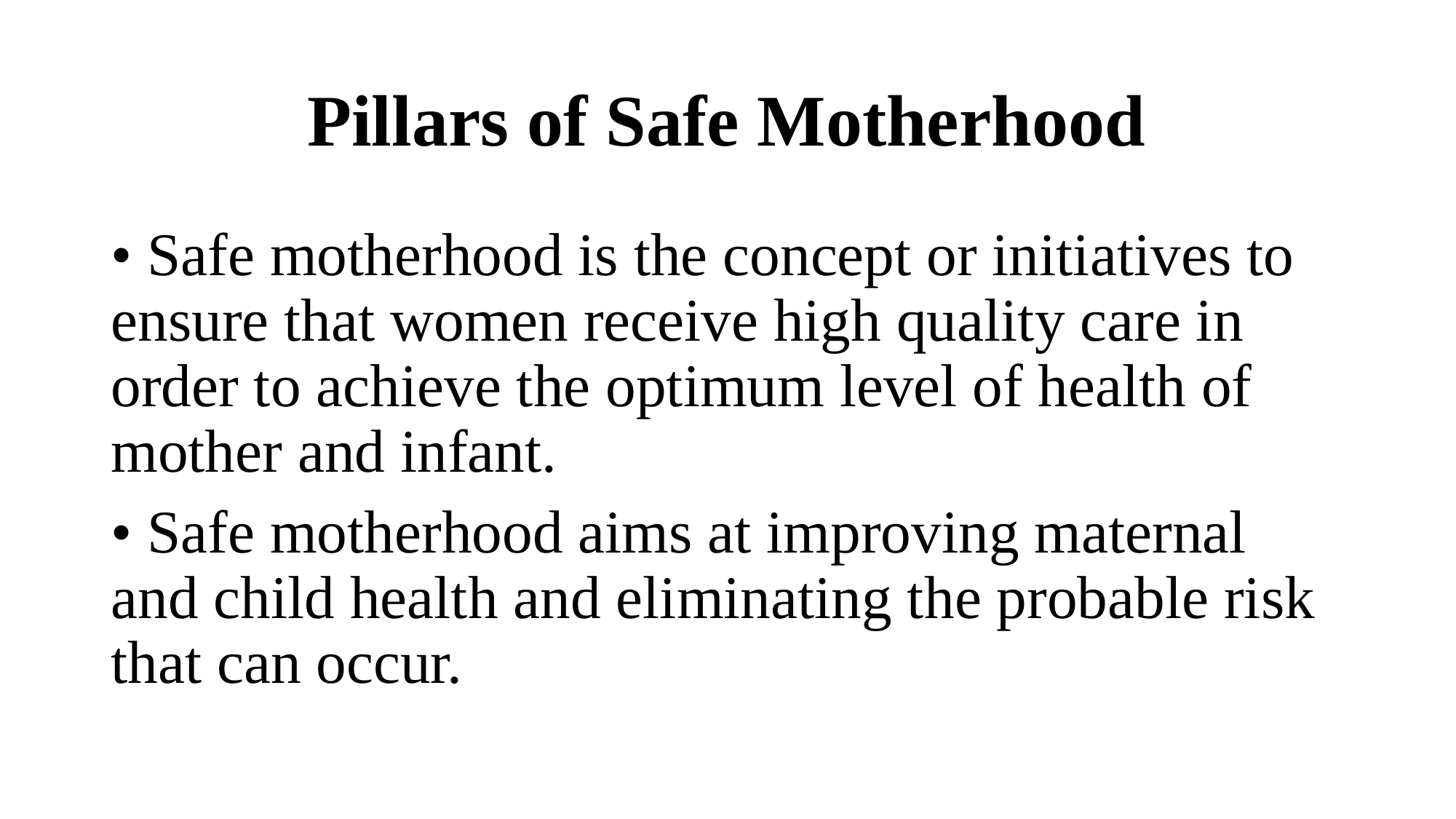

# Pillars of Safe Motherhood
• Safe motherhood is the concept or initiatives to ensure that women receive high quality care in order to achieve the optimum level of health of mother and infant.
• Safe motherhood aims at improving maternal and child health and eliminating the probable risk that can occur.